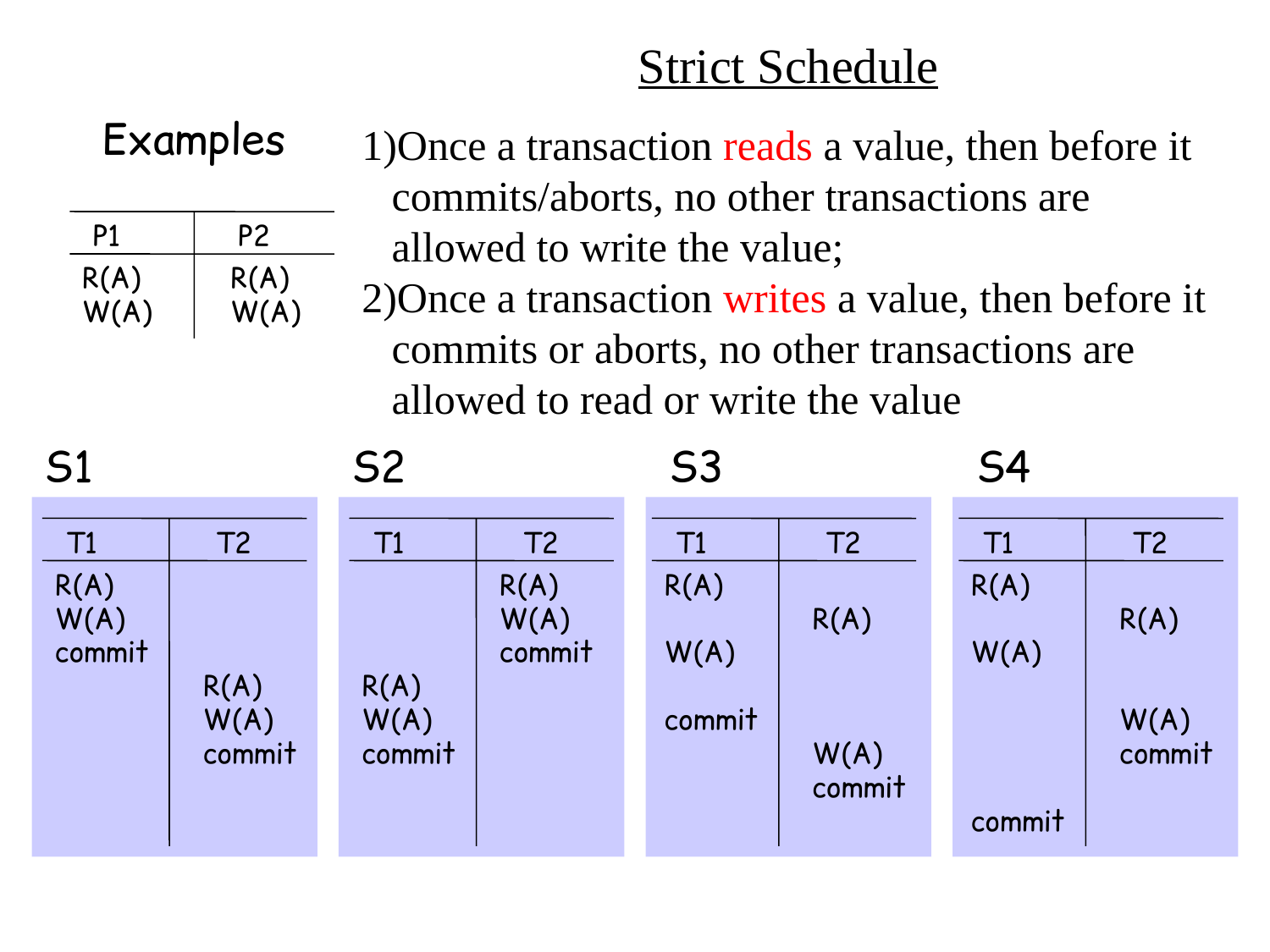

Strict Schedule

Once a transaction reads a value, then before it commits/aborts, no other transactions are allowed to write the value;
Once a transaction writes a value, then before it commits or aborts, no other transactions are allowed to read or write the value
Examples

P1              P2

R(A)
W(A)
R(A)
W(A)
S1
S2
S3
S4

T1              T2

T1              T2

T1              T2

T1              T2

R(A)
W(A)
commit

R(A)
W(A)
commit

R(A)
W(A)
commit

R(A)
W(A)
commit

R(A)

W(A)

commit

R(A)

W(A)
commit

R(A)

W(A)

commit

R(A)

W(A)
commit